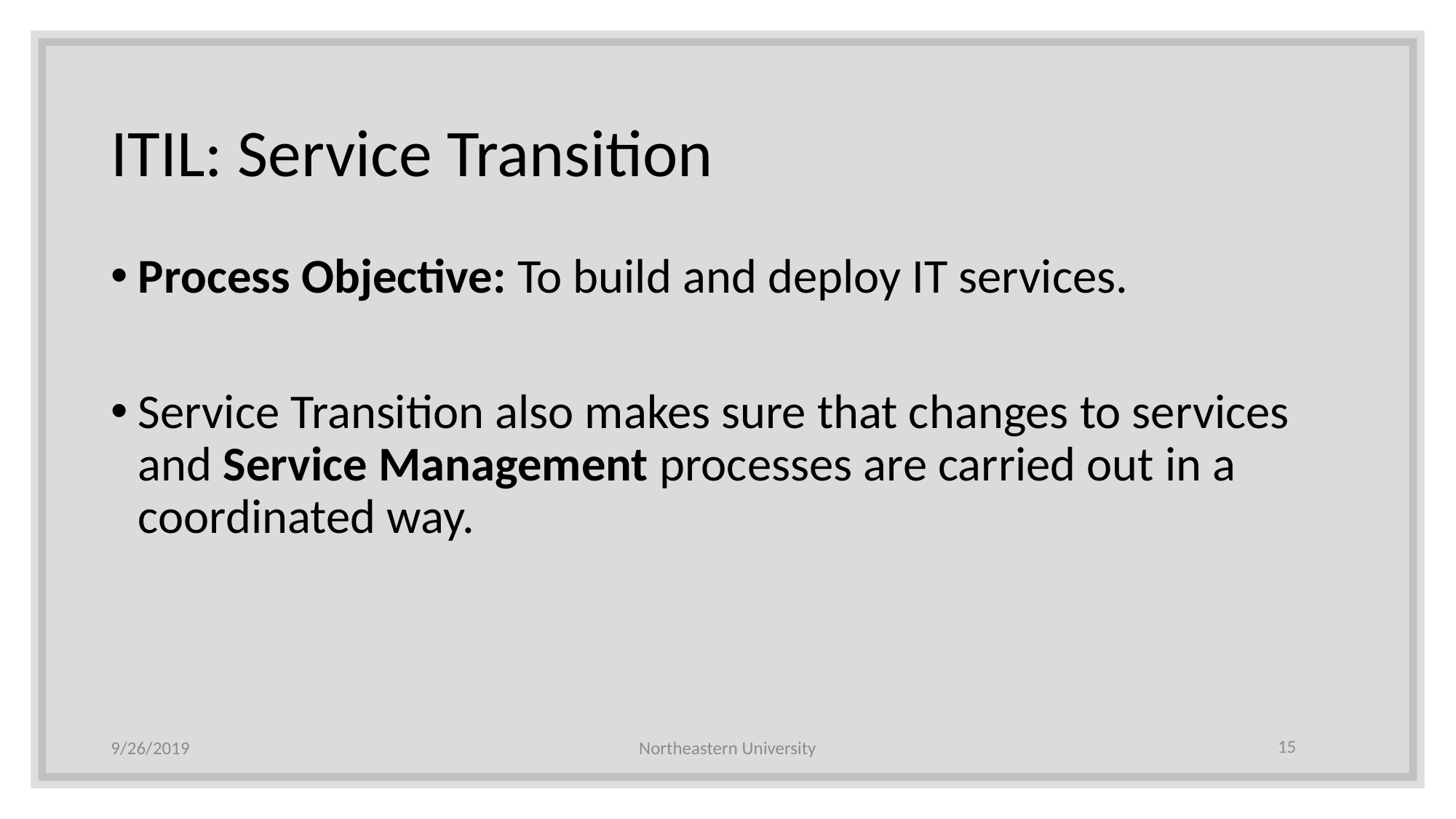

# ITIL: Service Transition
Process Objective: To build and deploy IT services.

Service Transition also makes sure that changes to services and Service Management processes are carried out in a coordinated way.
9/26/2019
Northeastern University
15